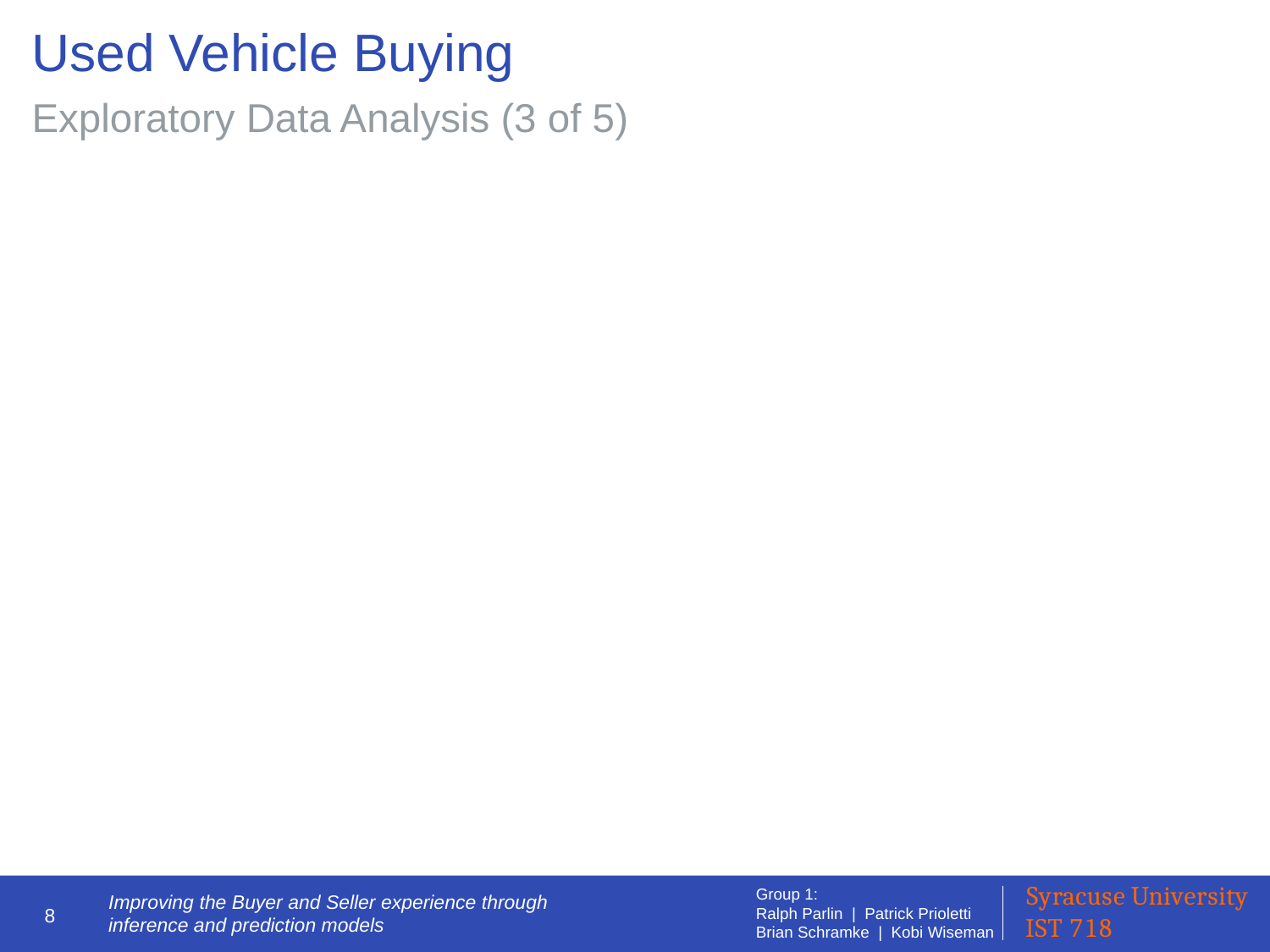

# Used Vehicle Buying
Exploratory Data Analysis (3 of 5)
8